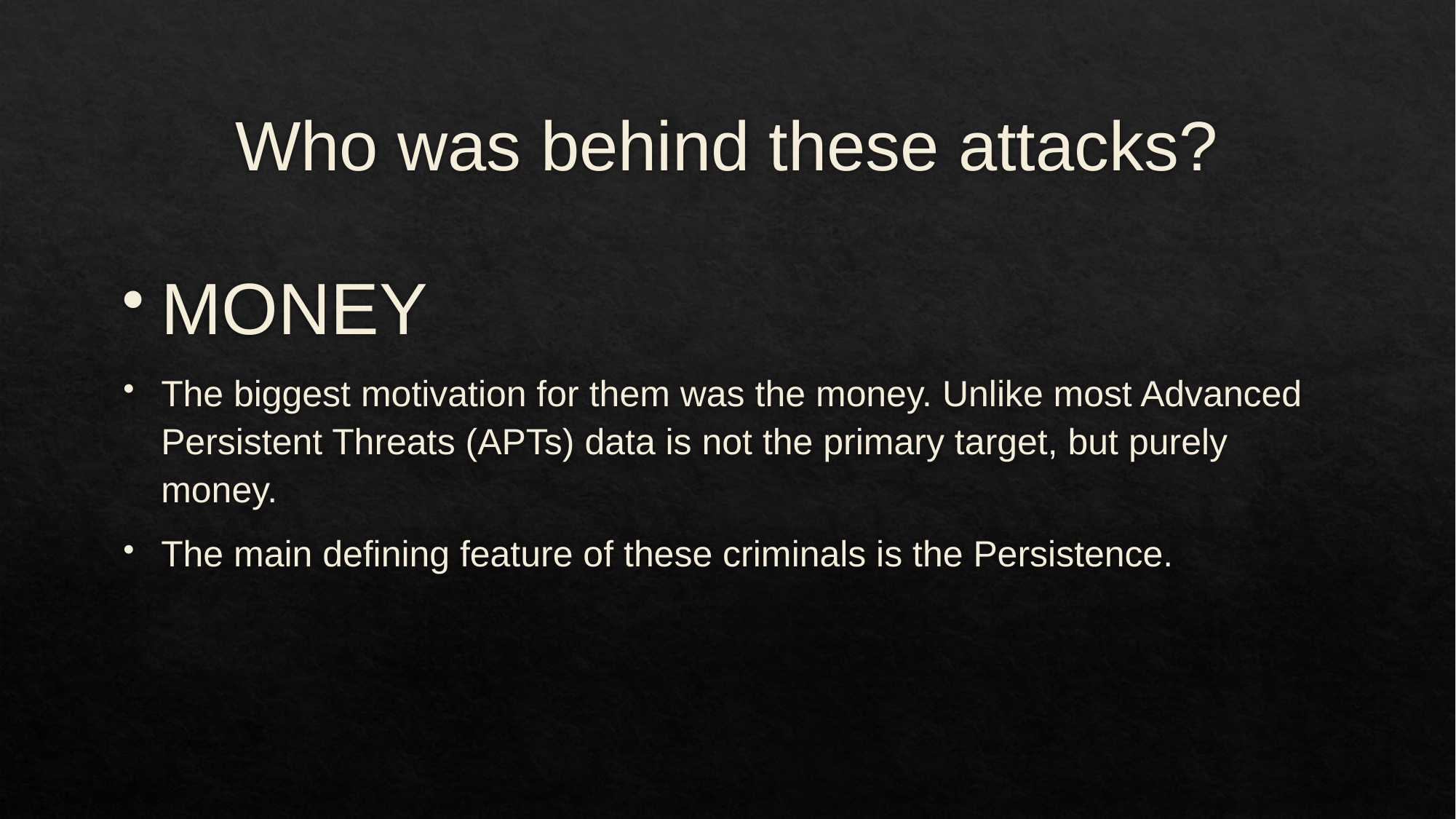

# Who was behind these attacks?
MONEY
The biggest motivation for them was the money. Unlike most Advanced Persistent Threats (APTs) data is not the primary target, but purely money.
The main defining feature of these criminals is the Persistence.